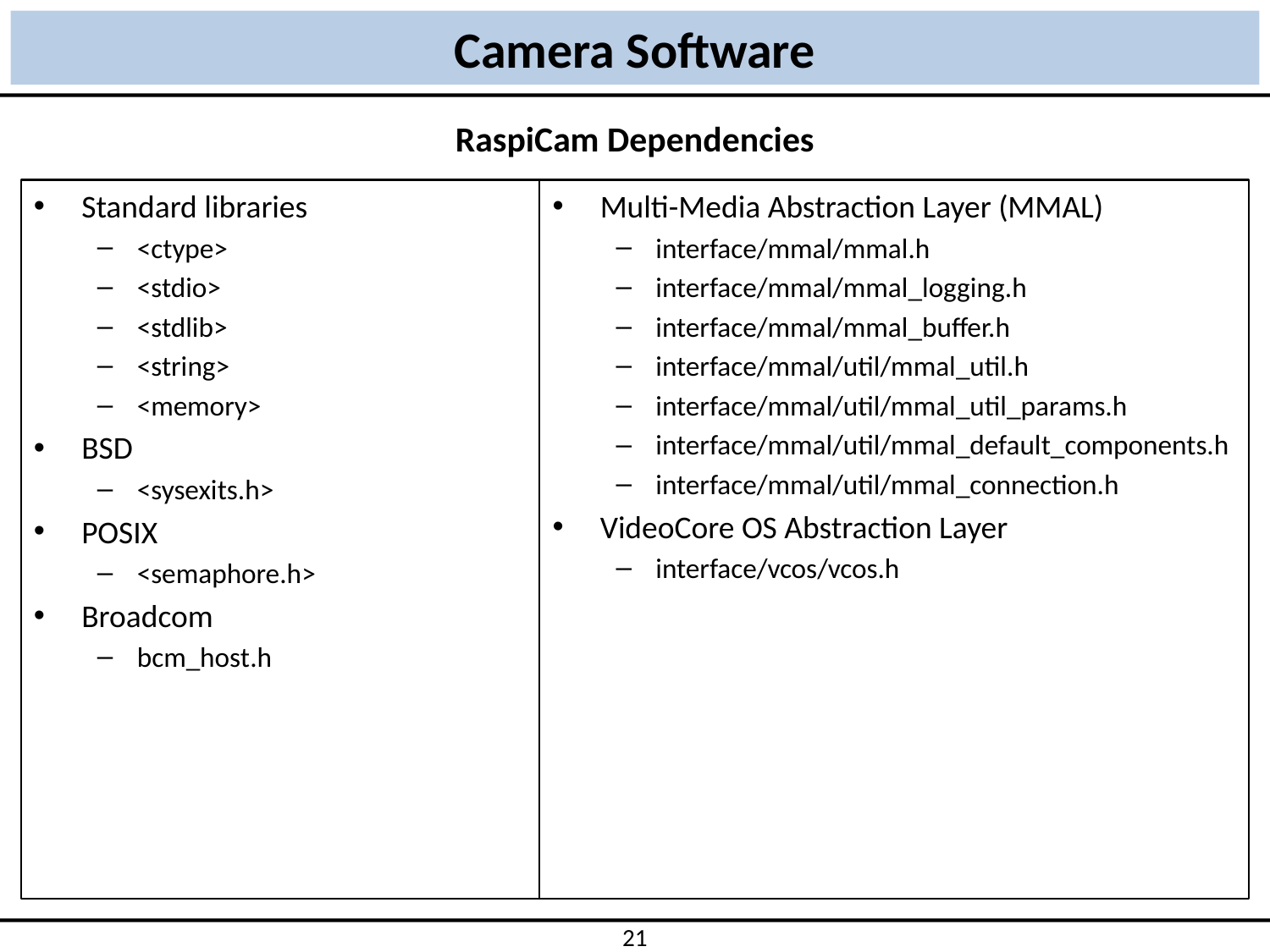

# Camera Software
RaspiCam Dependencies
Standard libraries
<ctype>
<stdio>
<stdlib>
<string>
<memory>
BSD
<sysexits.h>
POSIX
<semaphore.h>
Broadcom
bcm_host.h
Multi-Media Abstraction Layer (MMAL)
interface/mmal/mmal.h
interface/mmal/mmal_logging.h
interface/mmal/mmal_buffer.h
interface/mmal/util/mmal_util.h
interface/mmal/util/mmal_util_params.h
interface/mmal/util/mmal_default_components.h
interface/mmal/util/mmal_connection.h
VideoCore OS Abstraction Layer
interface/vcos/vcos.h